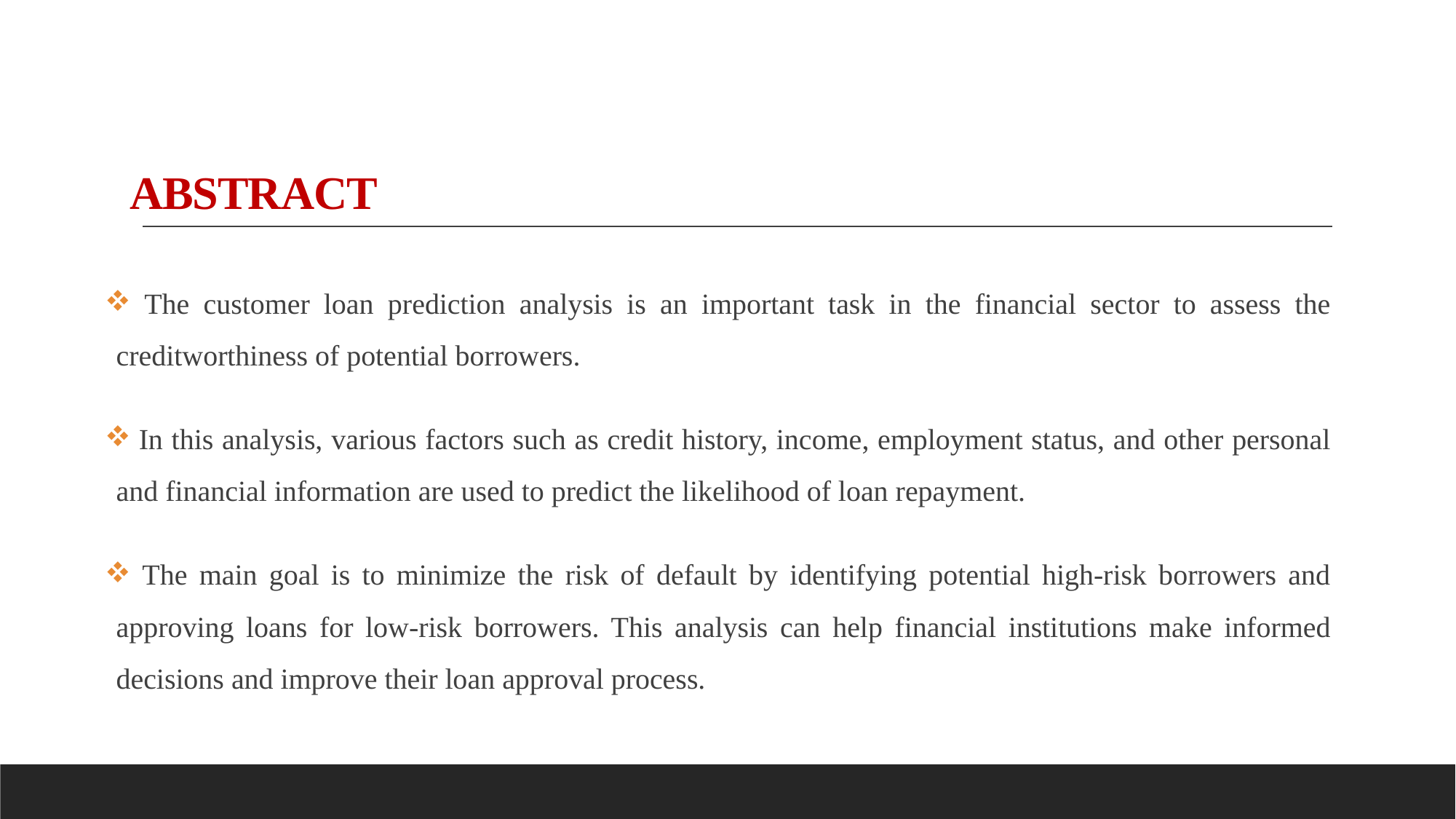

# ABSTRACT

 The customer loan prediction analysis is an important task in the financial sector to assess the creditworthiness of potential borrowers.
 In this analysis, various factors such as credit history, income, employment status, and other personal and financial information are used to predict the likelihood of loan repayment.
 The main goal is to minimize the risk of default by identifying potential high-risk borrowers and approving loans for low-risk borrowers. This analysis can help financial institutions make informed decisions and improve their loan approval process.